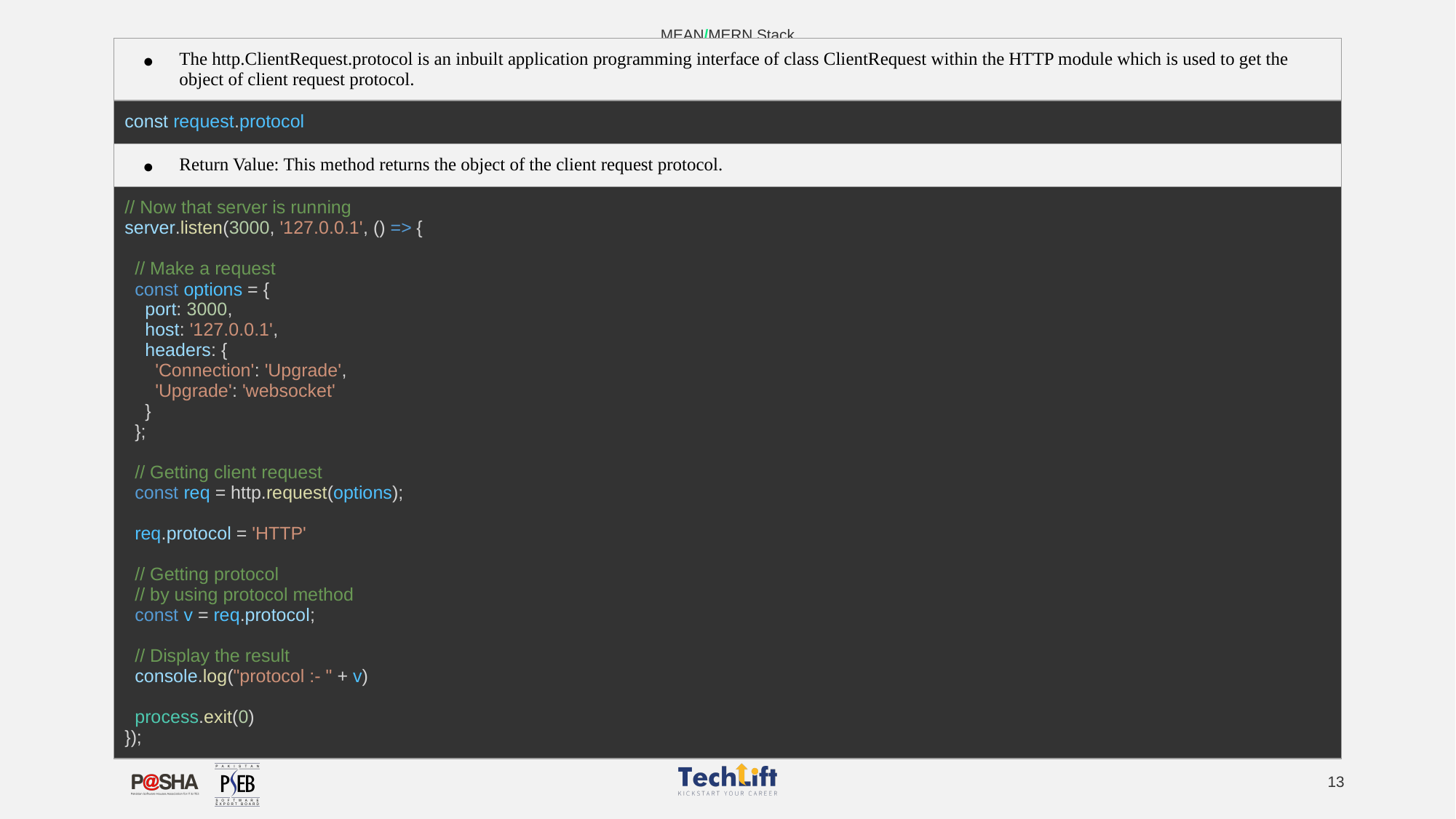

MEAN/MERN Stack
| The http.ClientRequest.protocol is an inbuilt application programming interface of class ClientRequest within the HTTP module which is used to get the object of client request protocol. |
| --- |
| const request.protocol |
| Return Value: This method returns the object of the client request protocol. |
| // Now that server is running server.listen(3000, '127.0.0.1', () => { // Make a request const options = { port: 3000, host: '127.0.0.1', headers: { 'Connection': 'Upgrade', 'Upgrade': 'websocket' } }; // Getting client request const req = http.request(options); req.protocol = 'HTTP' // Getting protocol // by using protocol method const v = req.protocol; // Display the result console.log("protocol :- " + v) process.exit(0) }); |
13